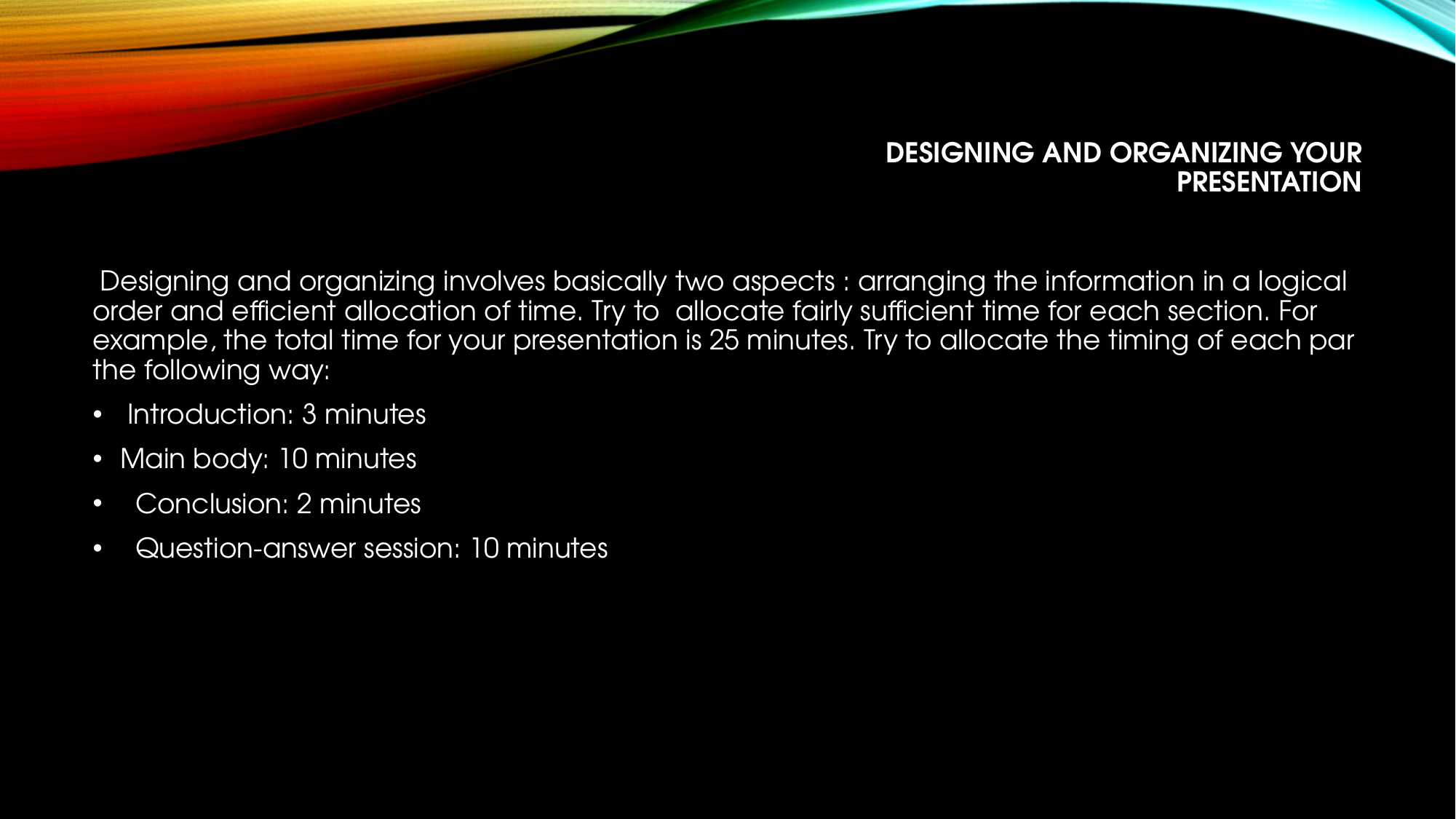

# Designing and Organizing Your Presentation
 Designing and organizing involves basically two aspects : arranging the information in a logical order and efficient allocation of time. Try to  allocate fairly sufficient time for each section. For example, the total time for your presentation is 25 minutes. Try to allocate the timing of each par the following way:
 Introduction: 3 minutes
Main body: 10 minutes
  Conclusion: 2 minutes
  Question-answer session: 10 minutes